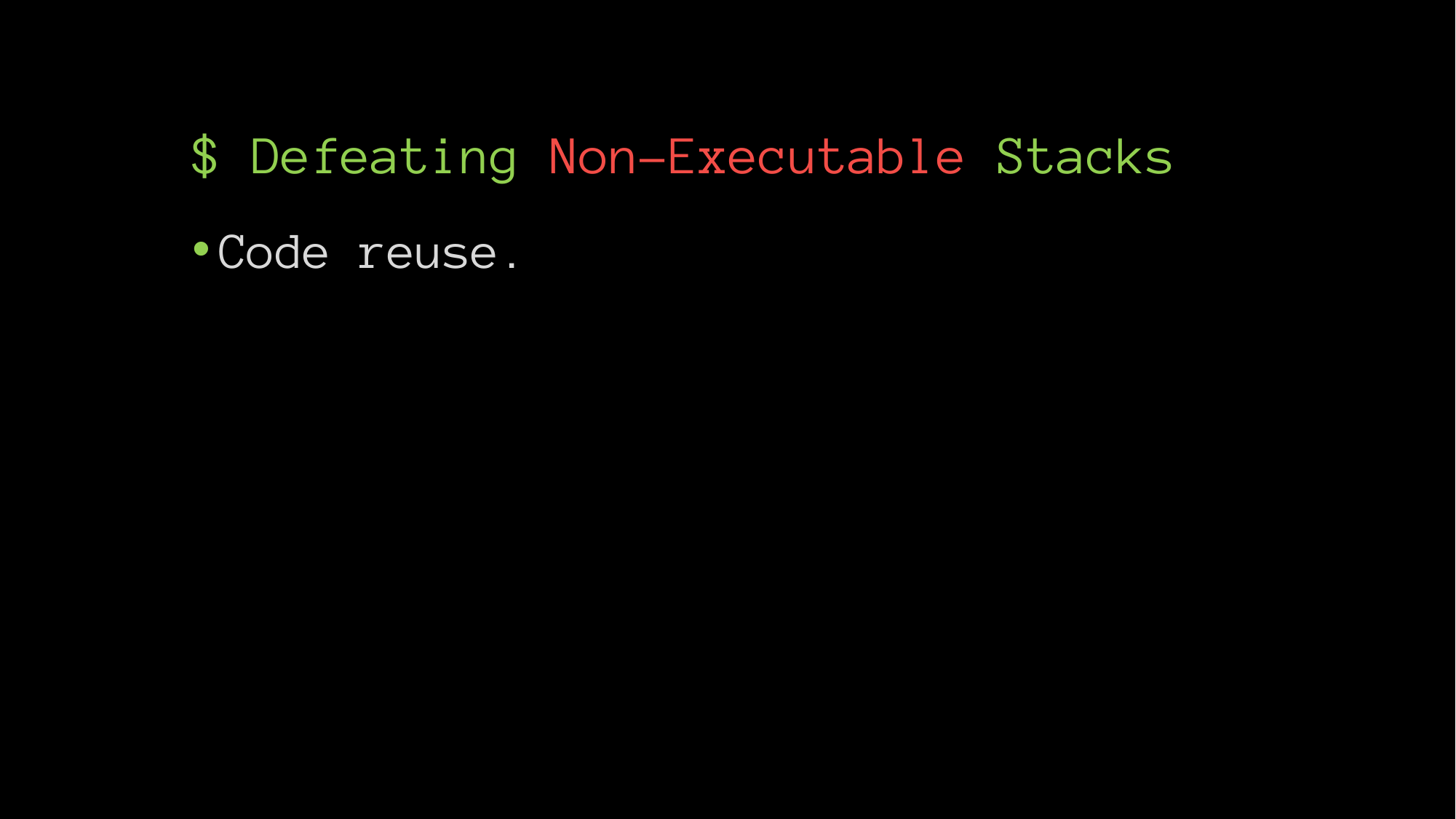

# $ Defeating Non-Executable Stacks
Code reuse.